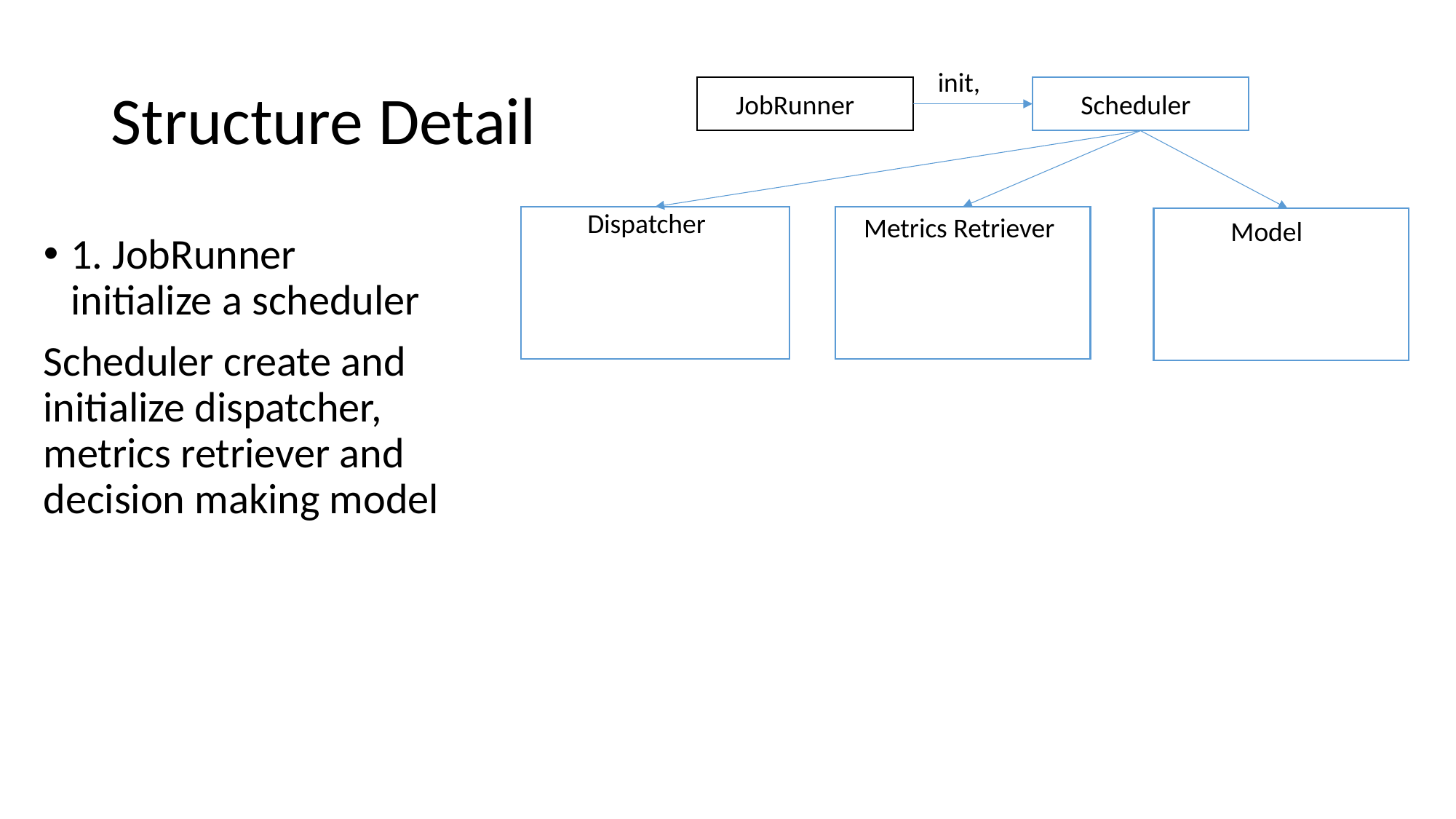

# Structure Detail
init,

JobRunner
Scheduler
Dispatcher
Metrics Retriever

Model
1. JobRunner initialize a scheduler
Scheduler create and initialize dispatcher, metrics retriever and decision making model